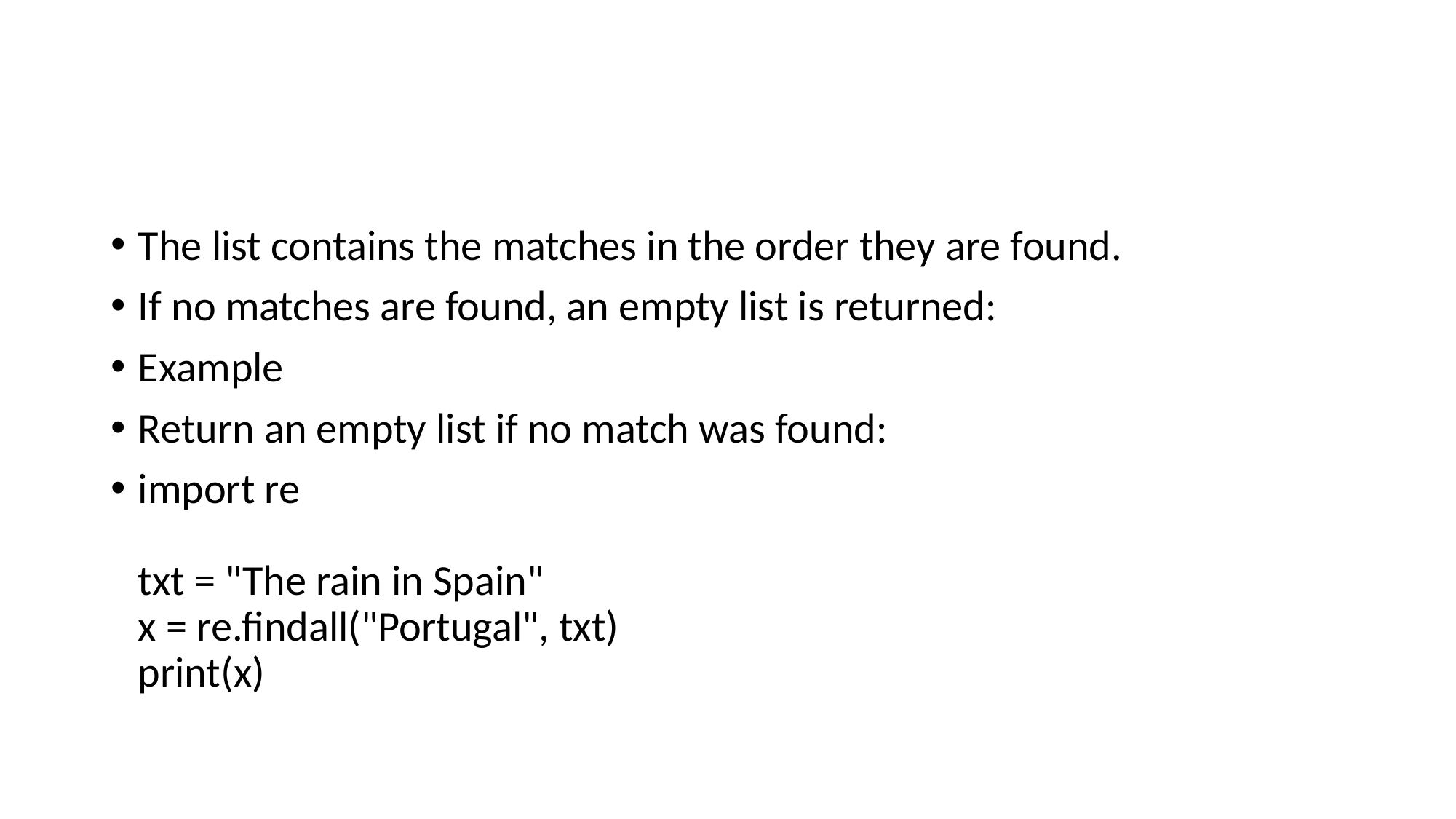

#
The list contains the matches in the order they are found.
If no matches are found, an empty list is returned:
Example
Return an empty list if no match was found:
import re
txt = "The rain in Spain"
x = re.findall("Portugal", txt)
print(x)